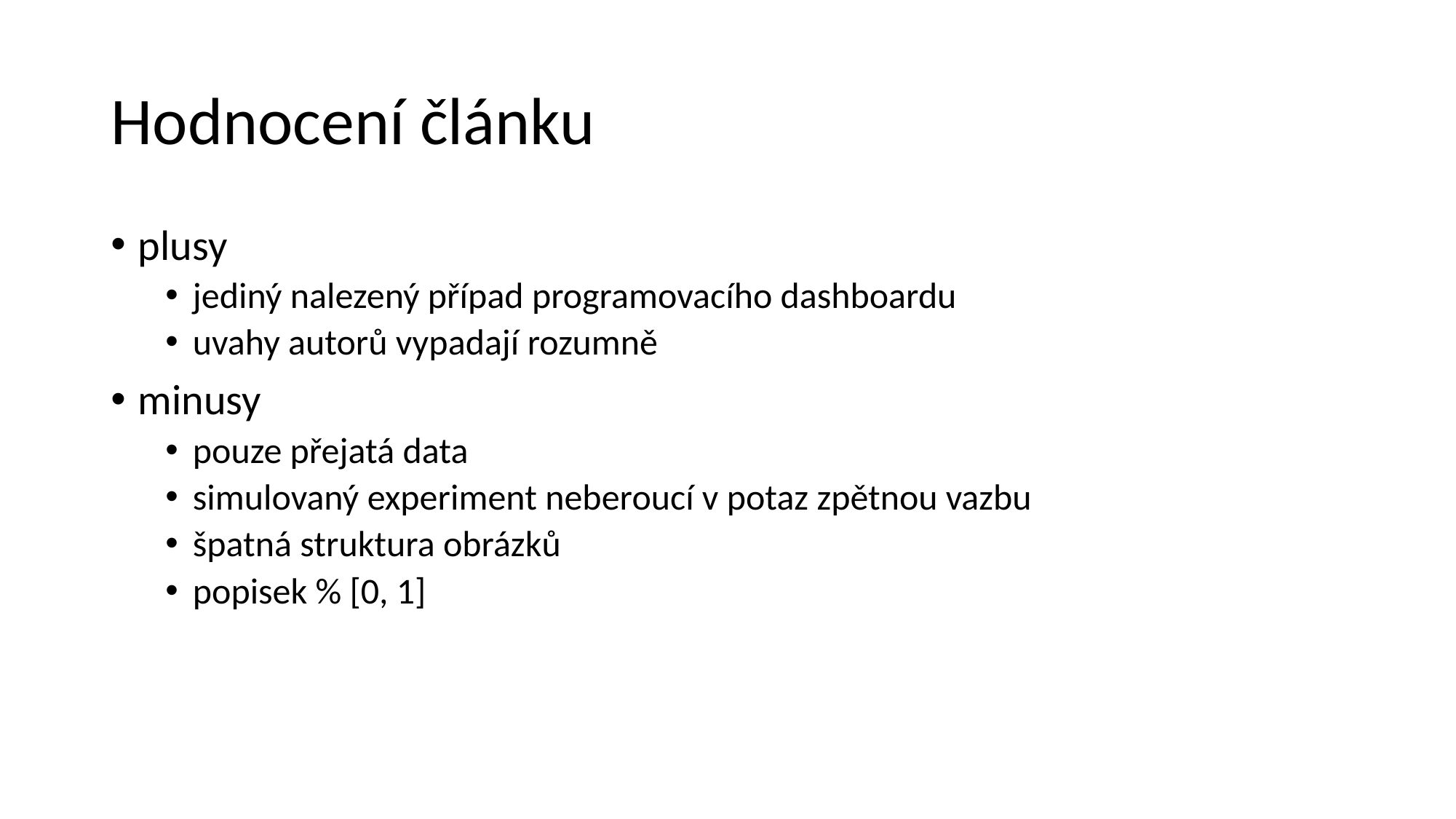

# Hodnocení článku
plusy
jediný nalezený případ programovacího dashboardu
uvahy autorů vypadají rozumně
minusy
pouze přejatá data
simulovaný experiment neberoucí v potaz zpětnou vazbu
špatná struktura obrázků
popisek % [0, 1]